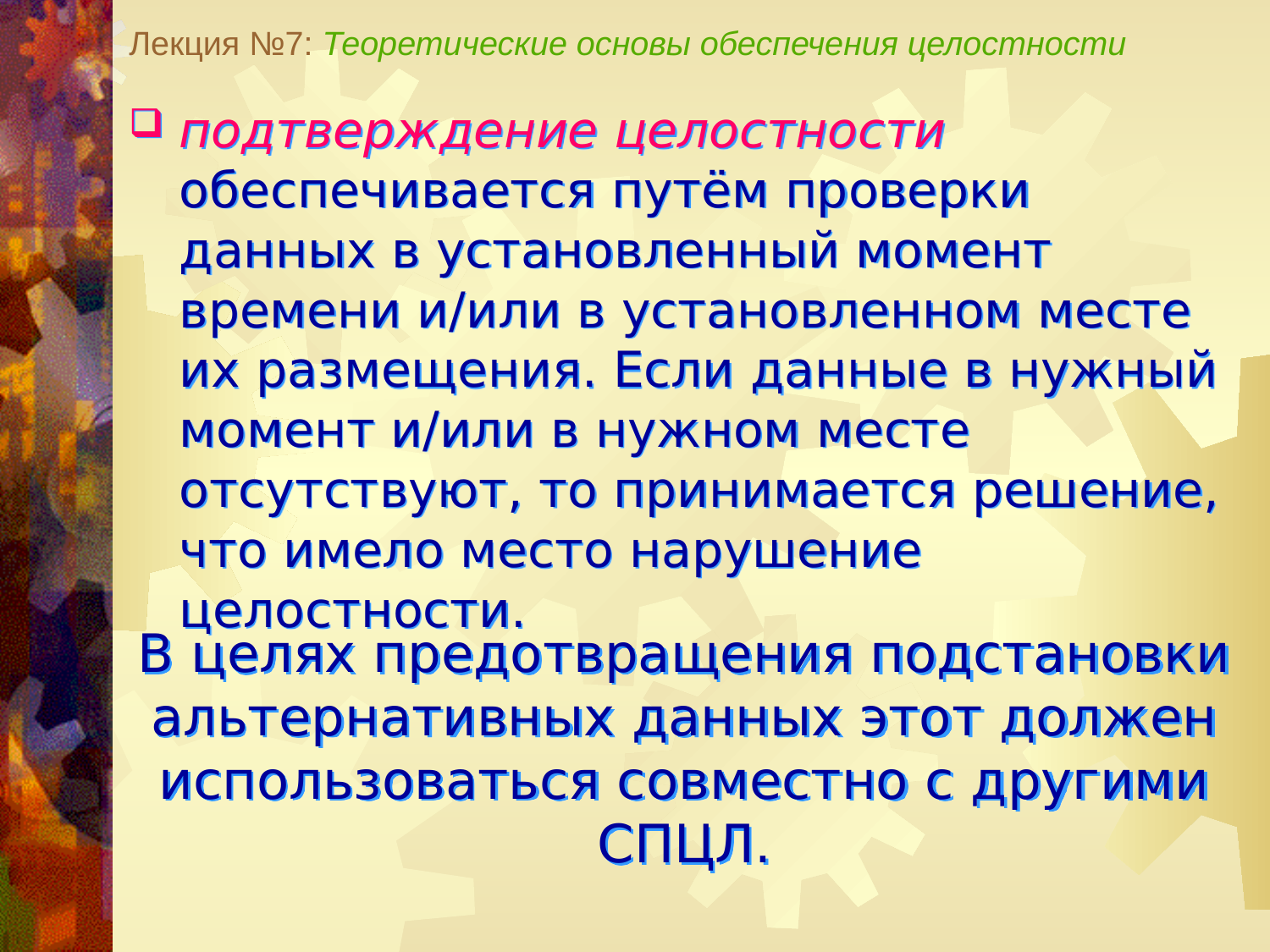

Лекция №7: Теоретические основы обеспечения целостности
подтверждение целостности обеспечивается путём проверки данных в установленный момент времени и/или в установленном месте их размещения. Если данные в нужный момент и/или в нужном месте отсутствуют, то принимается решение, что имело место нарушение целостности.
В целях предотвращения подстановки альтернативных данных этот должен использоваться совместно с другими СПЦЛ.